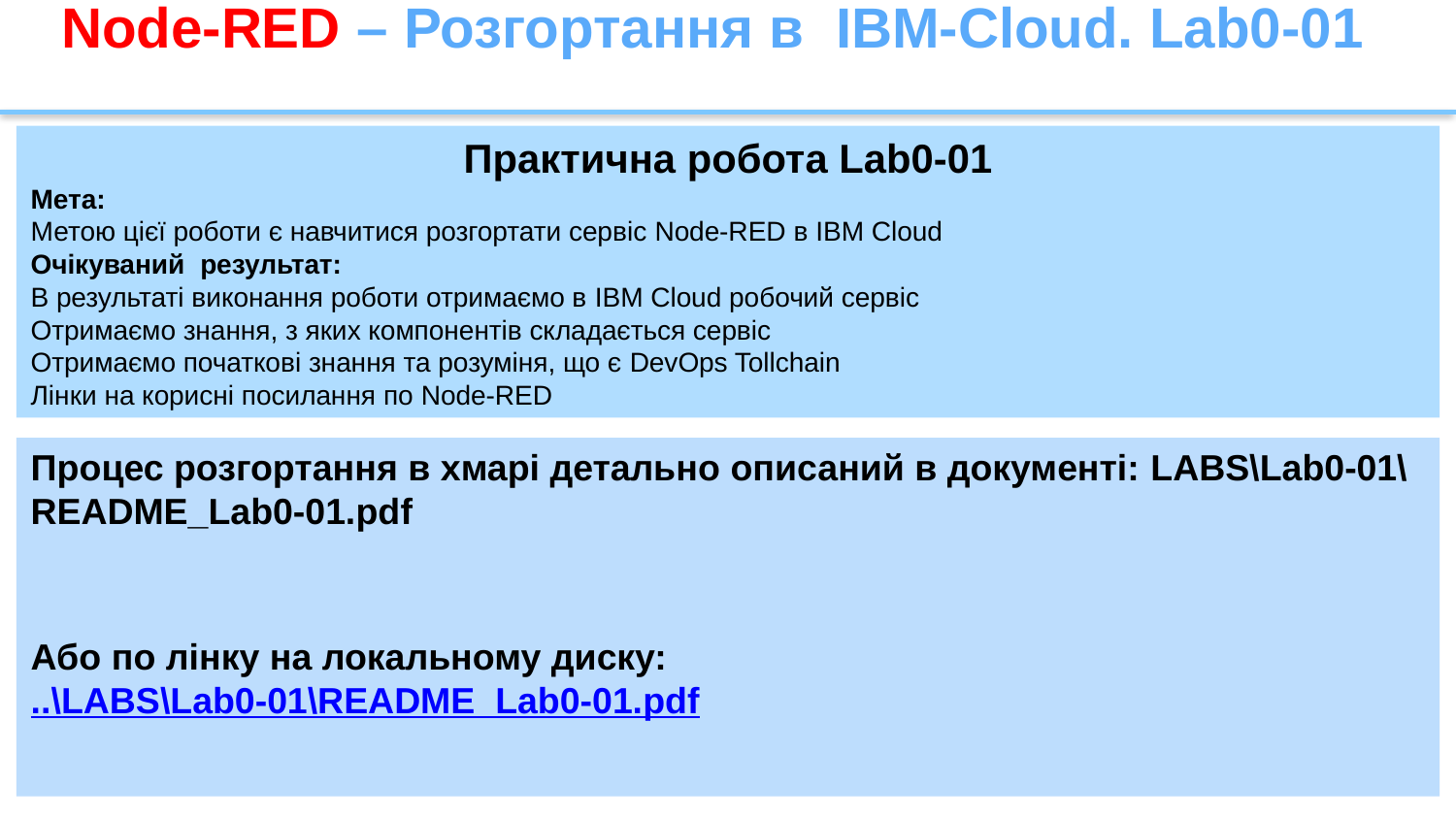

# Node-RED – Розгортання в  IBM-Cloud. Lab0-01
Практична робота Lab0-01
Мета:
Метою цієї роботи є навчитися розгортати сервіс Node-RED в IBM Cloud
Очікуваний  результат:
В результаті виконання роботи отримаємо в IBM Cloud робочий сервіс
Отримаємо знання, з яких компонентів складається сервіс
Отримаємо початкові знання та розуміня, що є DevOps Tollchain
Лінки на корисні посилання по Node-RED
Процес розгортання в хмарі детально описаний в документі: LABS\Lab0-01\README_Lab0-01.pdf

Або по лінку на локальному диску:
..\LABS\Lab0-01\README_Lab0-01.pdf